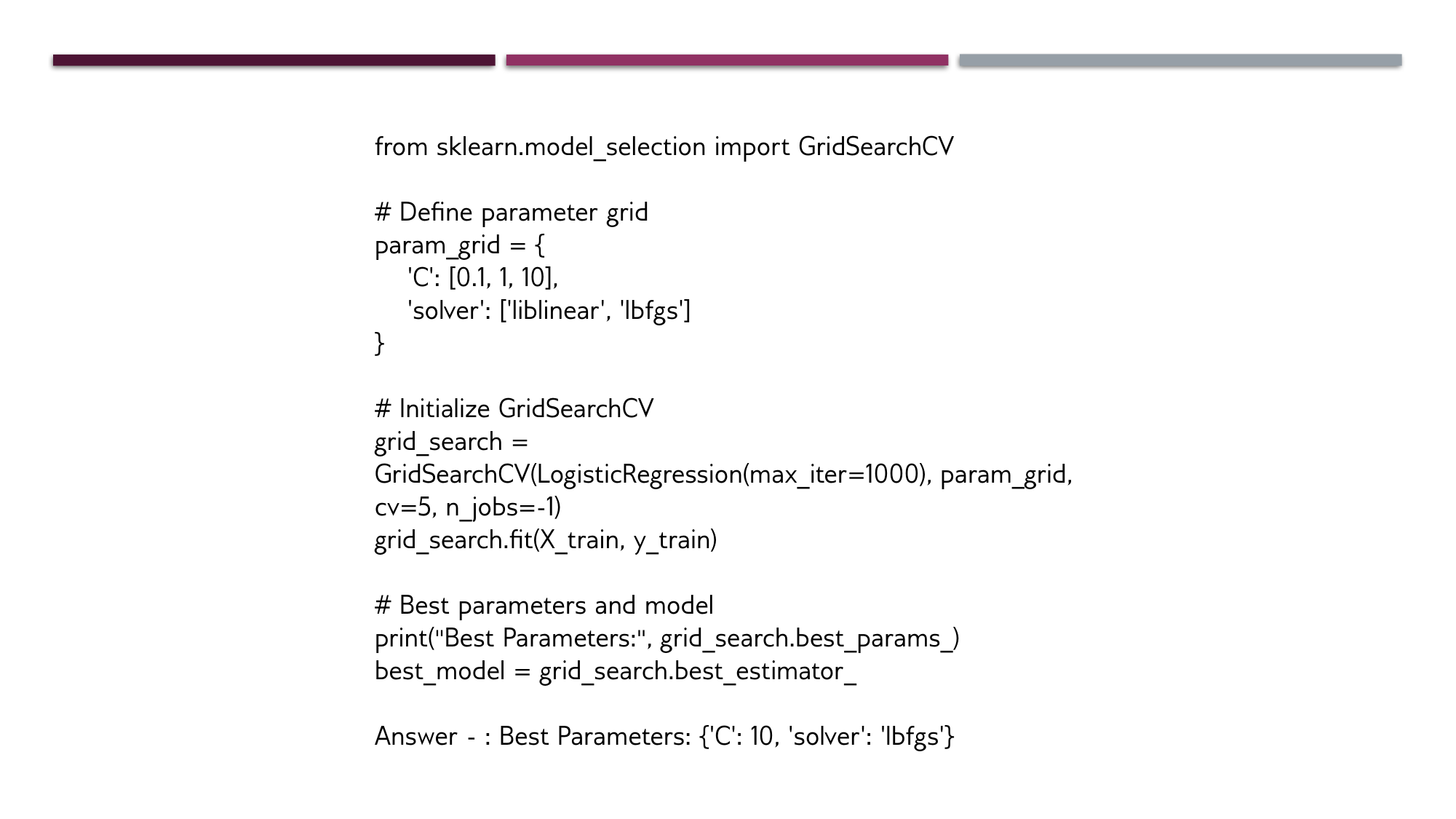

from sklearn.model_selection import GridSearchCV

# Define parameter grid
param_grid = {
    'C': [0.1, 1, 10],
    'solver': ['liblinear', 'lbfgs']
}

# Initialize GridSearchCV
grid_search = GridSearchCV(LogisticRegression(max_iter=1000), param_grid, cv=5, n_jobs=-1)
grid_search.fit(X_train, y_train)

# Best parameters and model
print("Best Parameters:", grid_search.best_params_)
best_model = grid_search.best_estimator_

Answer - : Best Parameters: {'C': 10, 'solver': 'lbfgs'}